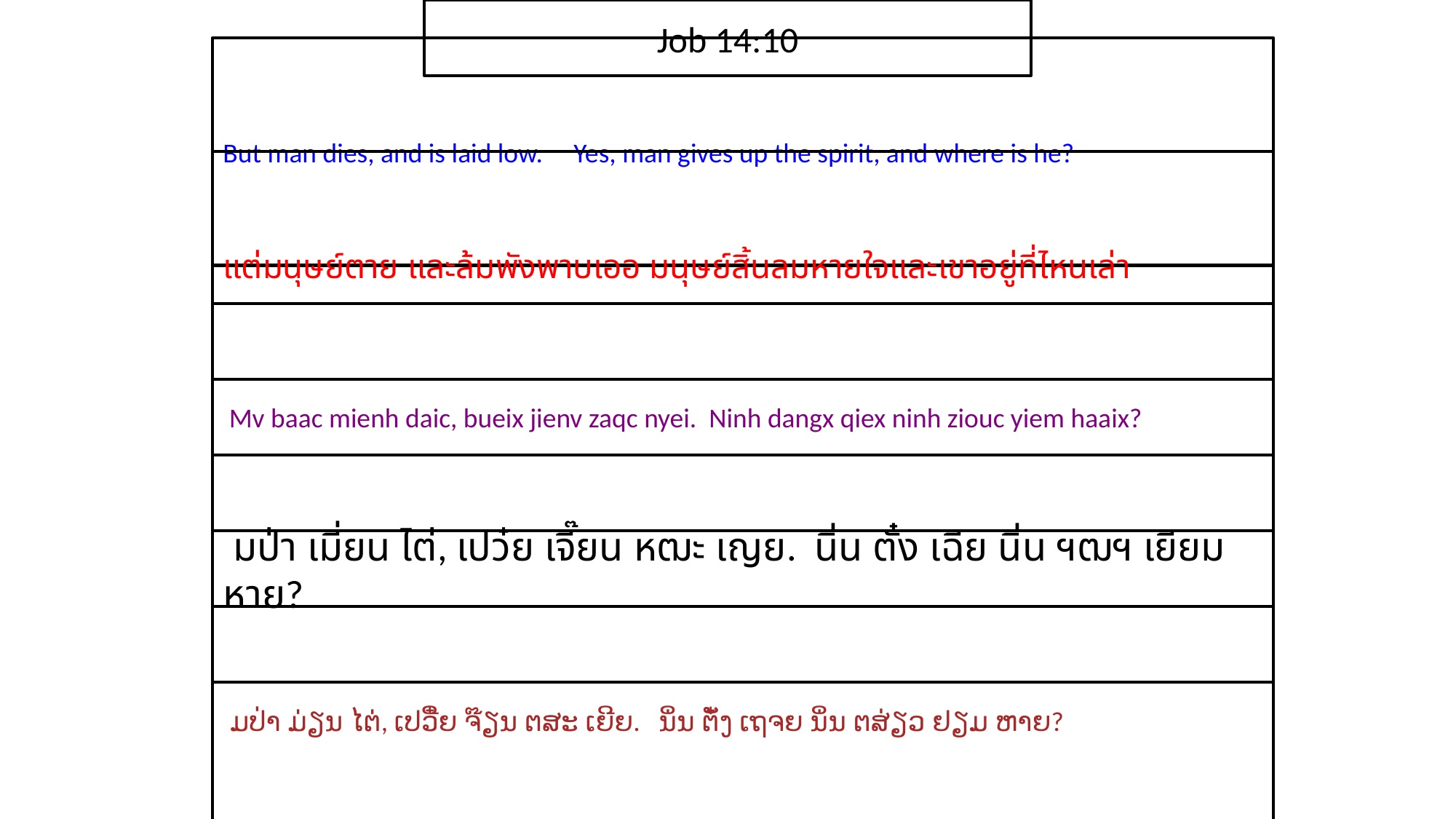

Job 14:10
But man dies, and is laid low.     Yes, man gives up the spirit, and where is he?
แต่​มนุษย์​ตาย และ​ล้ม​พังพาบเออ มนุษย์​สิ้นลม​หายใจ​และ​เขา​อยู่​ที่​ไหน​เล่า
 Mv baac mienh daic, bueix jienv zaqc nyei.  Ninh dangx qiex ninh ziouc yiem haaix?
 มป่า เมี่ยน ไต่, เปว๋ย เจี๊ยน หฒะ เญย.  นิ่น ตั๋ง เฉีย นิ่น ฯฒฯ เยียม หาย?
 ມປ່າ ມ່ຽນ ໄຕ່, ເປວີ໋ຍ ຈ໊ຽນ ຕສະ ເຍີຍ.   ນິ່ນ ຕັ໋ງ ເຖຈຍ ນິ່ນ ຕສ່ຽວ ຢຽມ ຫາຍ?